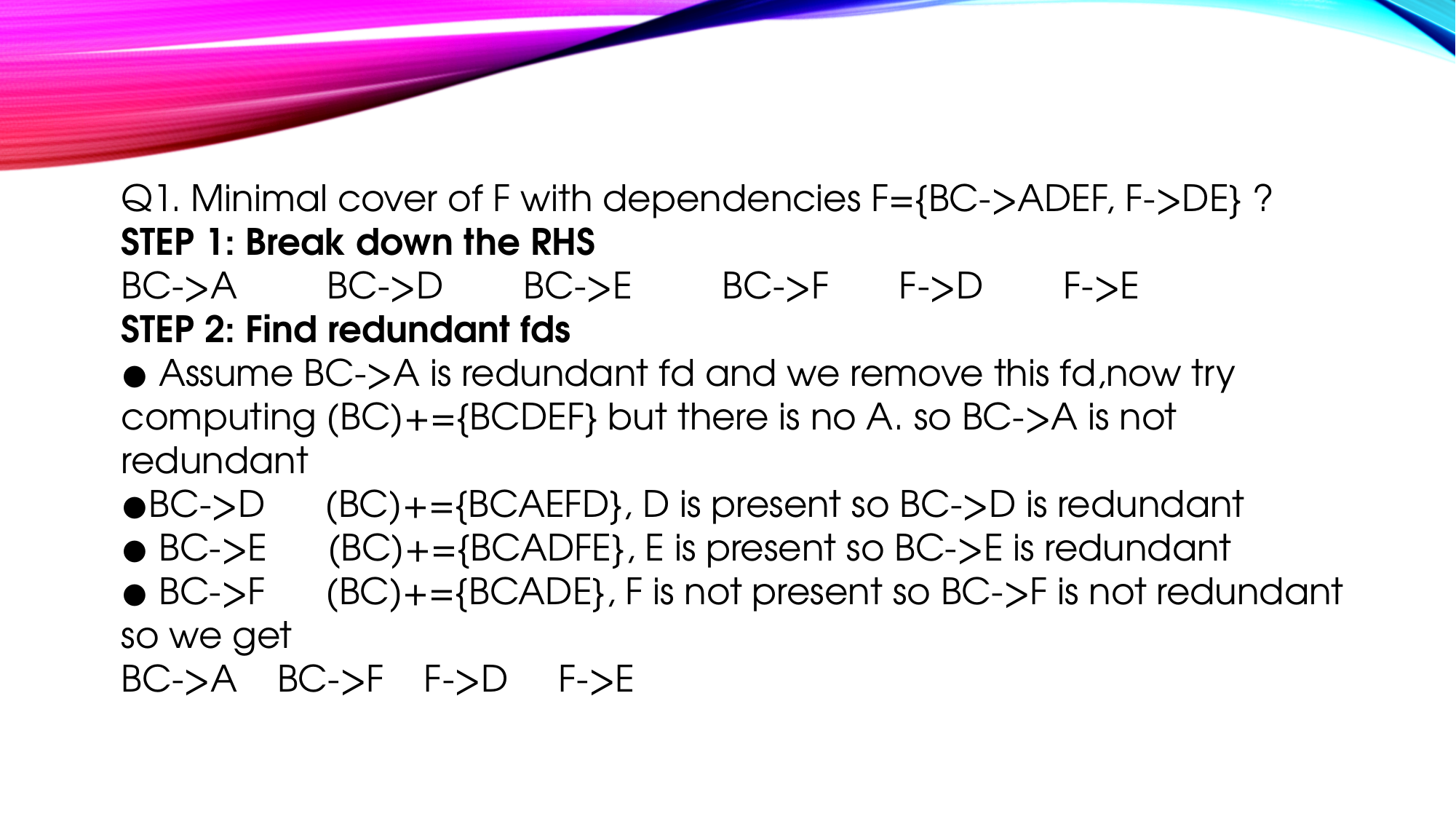

Q1. Minimal cover of F with dependencies F={BC->ADEF, F->DE} ?
STEP 1: Break down the RHS
BC->A         BC->D        BC->E         BC->F       F->D        F->E
STEP 2: Find redundant fds
● Assume BC->A is redundant fd and we remove this fd,now try computing (BC)+={BCDEF} but there is no A. so BC->A is not redundant
●BC->D      (BC)+={BCAEFD}, D is present so BC->D is redundant
● BC->E      (BC)+={BCADFE}, E is present so BC->E is redundant
● BC->F      (BC)+={BCADE}, F is not present so BC->F is not redundant
so we get
BC->A    BC->F    F->D     F->E